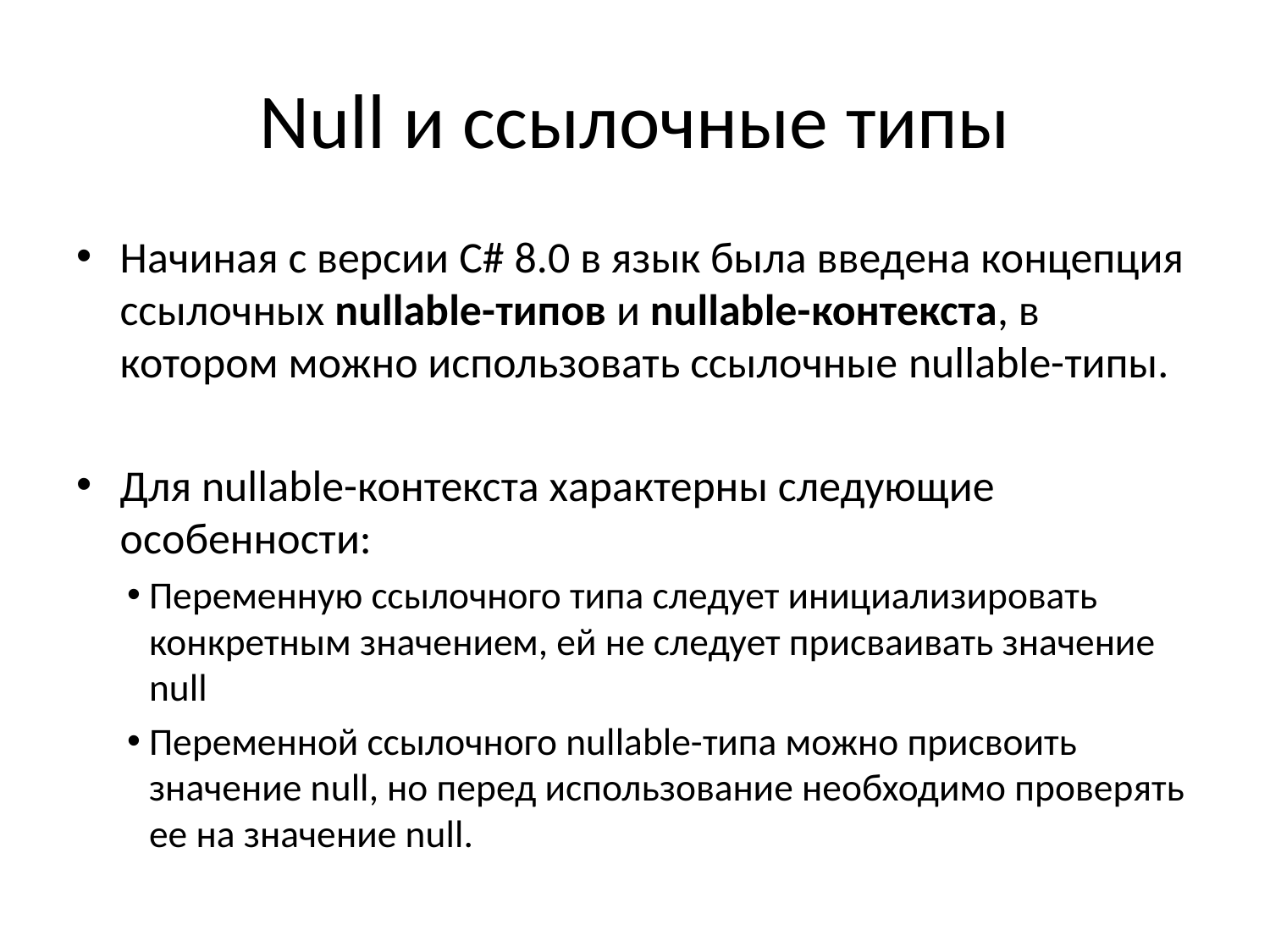

# Null и ссылочные типы
Начиная с версии C# 8.0 в язык была введена концепция ссылочных nullable-типов и nullable-контекста, в котором можно использовать ссылочные nullable-типы.

Для nullable-контекста характерны следующие особенности:
Переменную ссылочного типа следует инициализировать конкретным значением, ей не следует присваивать значение null
Переменной ссылочного nullable-типа можно присвоить значение null, но перед использование необходимо проверять ее на значение null.